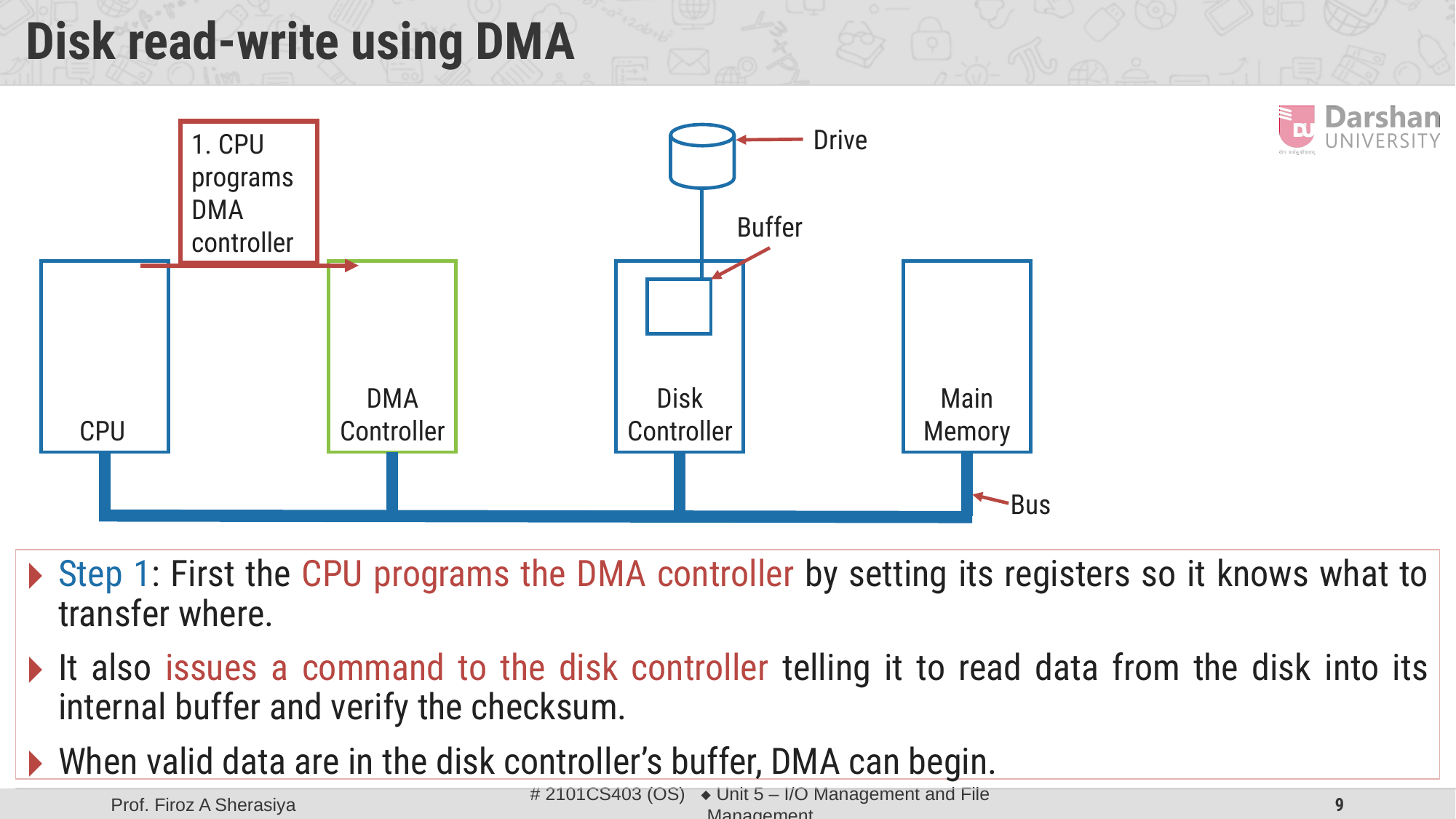

# Disk read-write using DMA
Drive
1. CPU programs DMA controller

Buffer

DMA Controller
Disk
Controller
Main
Memory
CPU
Bus
Step 1: First the CPU programs the DMA controller by setting its registers so it knows what to transfer where.
It also issues a command to the disk controller telling it to read data from the disk into its internal buffer and verify the checksum.
When valid data are in the disk controller’s buffer, DMA can begin.